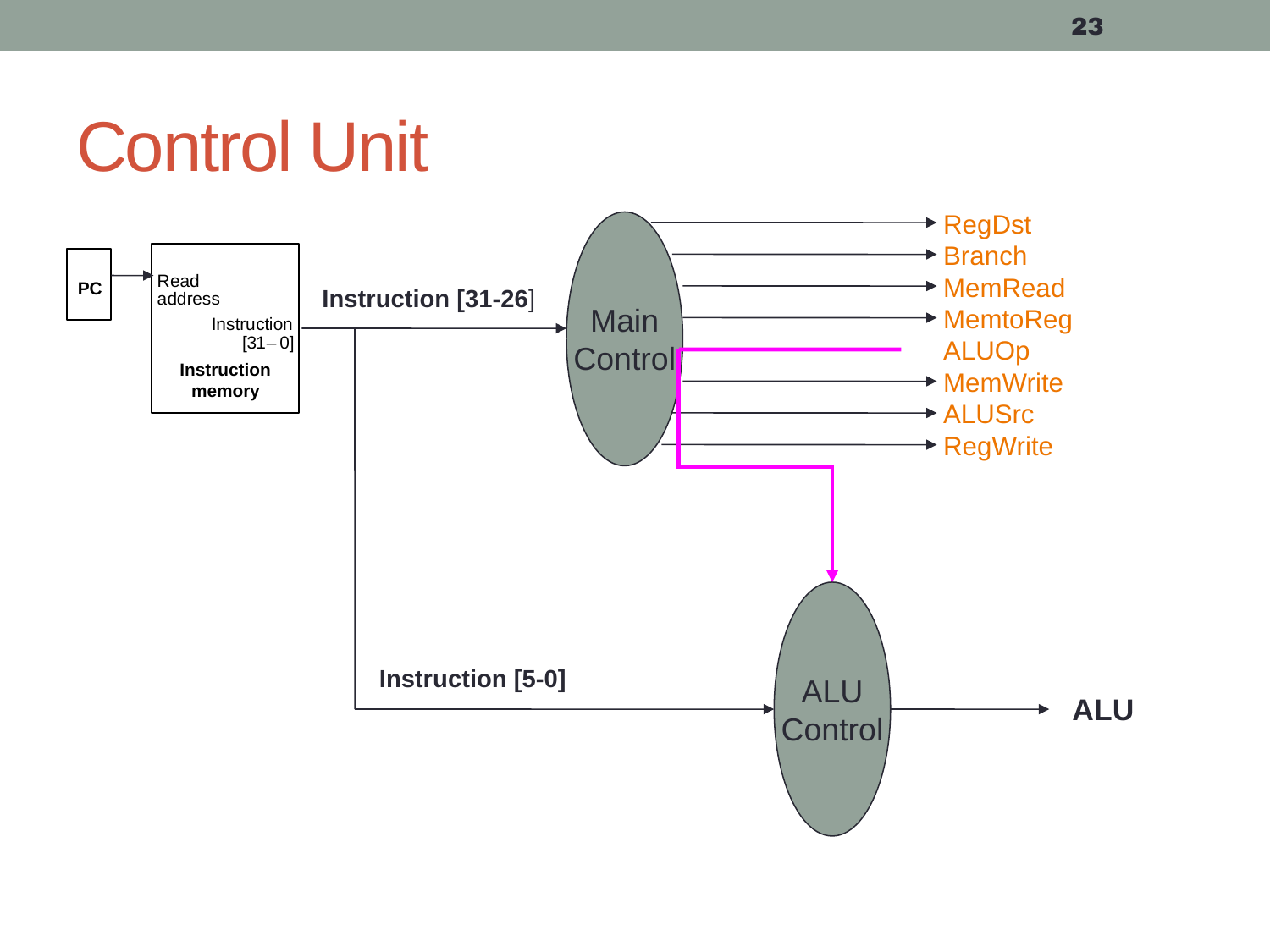

23
# Control Unit
RegDst
Branch
MemRead
MemtoReg
ALUOp
MemWrite
ALUSrc
RegWrite
Main
Control

R
e
a
d

PC

Instruction [31-26]
a
d
d
r
e
s
s

I
n
s
t
r
u
c
t
i
o
n

[
3
1
–
0
]

Instruction
memory

ALU
Control
Instruction [5-0]
ALU